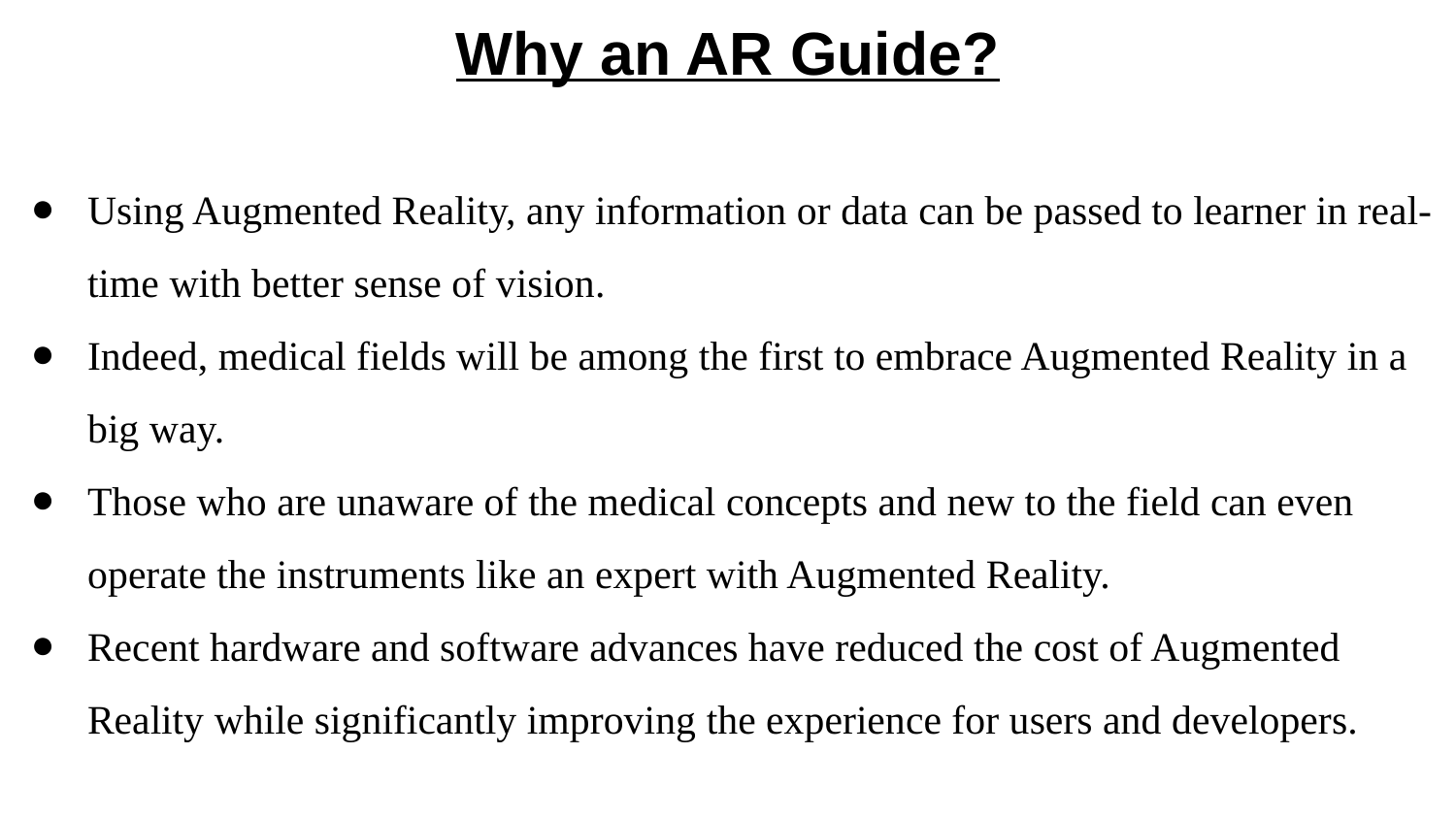

Why an AR Guide?

Using Augmented Reality, any information or data can be passed to learner in real-time with better sense of vision.
Indeed, medical fields will be among the first to embrace Augmented Reality in a big way.
Those who are unaware of the medical concepts and new to the field can even operate the instruments like an expert with Augmented Reality.
Recent hardware and software advances have reduced the cost of Augmented Reality while significantly improving the experience for users and developers.